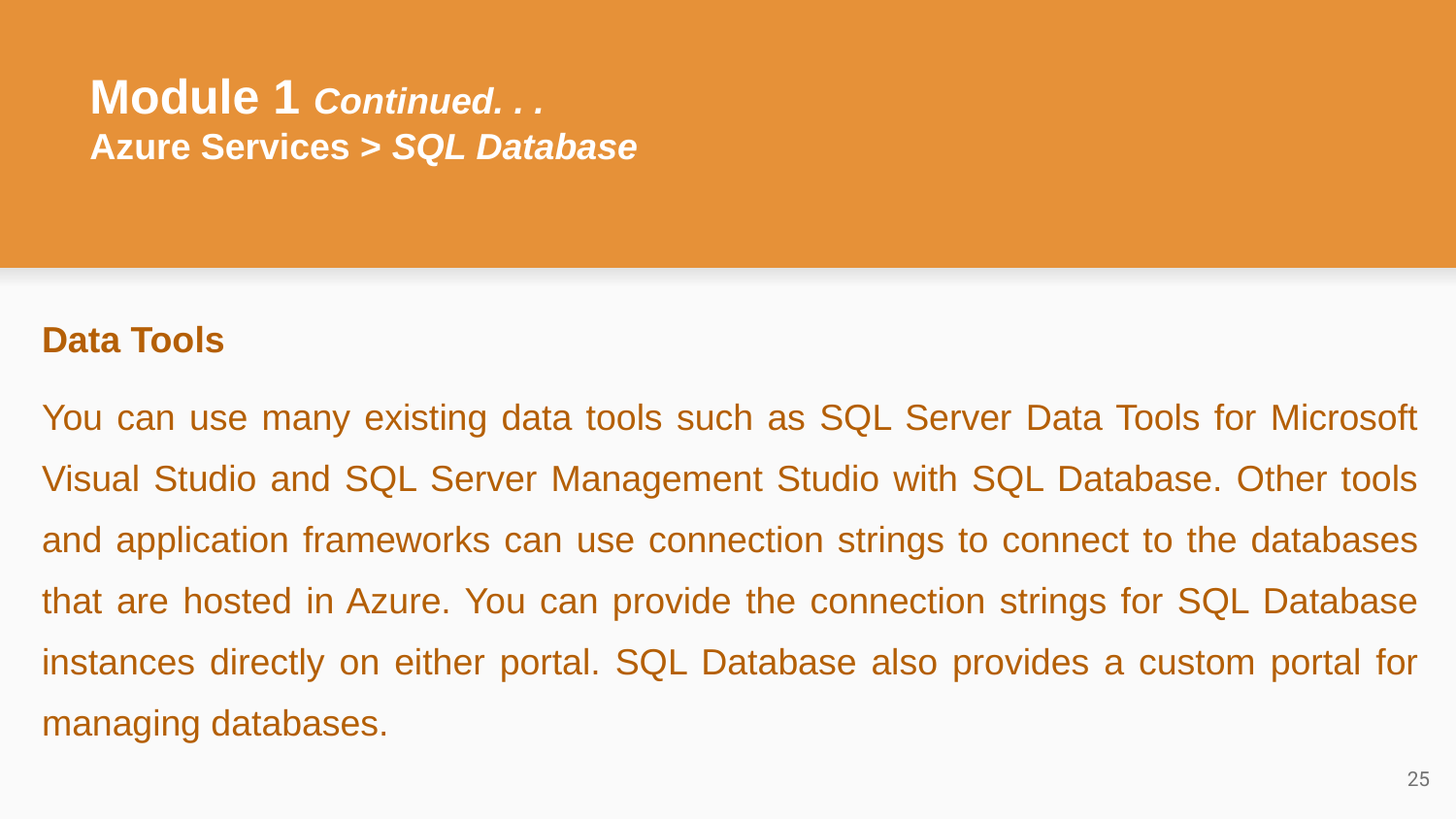

# Module 1 Continued. . .
Azure Services > SQL Database

Data Tools
You can use many existing data tools such as SQL Server Data Tools for Microsoft Visual Studio and SQL Server Management Studio with SQL Database. Other tools and application frameworks can use connection strings to connect to the databases that are hosted in Azure. You can provide the connection strings for SQL Database instances directly on either portal. SQL Database also provides a custom portal for managing databases.

25